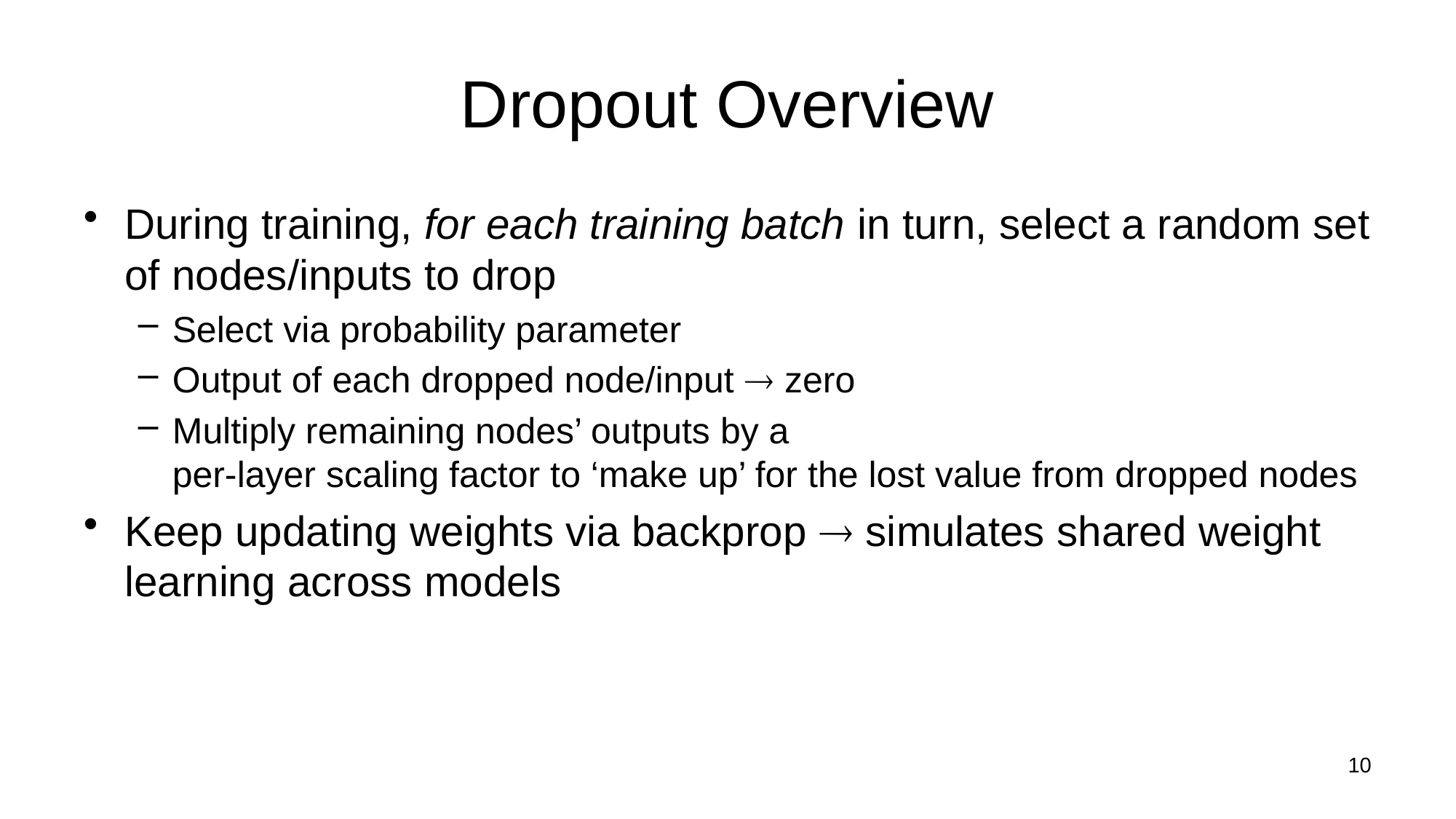

# Dropout Overview
During training, for each training batch in turn, select a random set of nodes/inputs to drop
Select via probability parameter
Output of each dropped node/input → zero
Multiply remaining nodes’ outputs by a
per-layer scaling factor to ‘make up’ for the lost value from dropped nodes
Keep updating weights via backprop → simulates shared weight learning across models

10